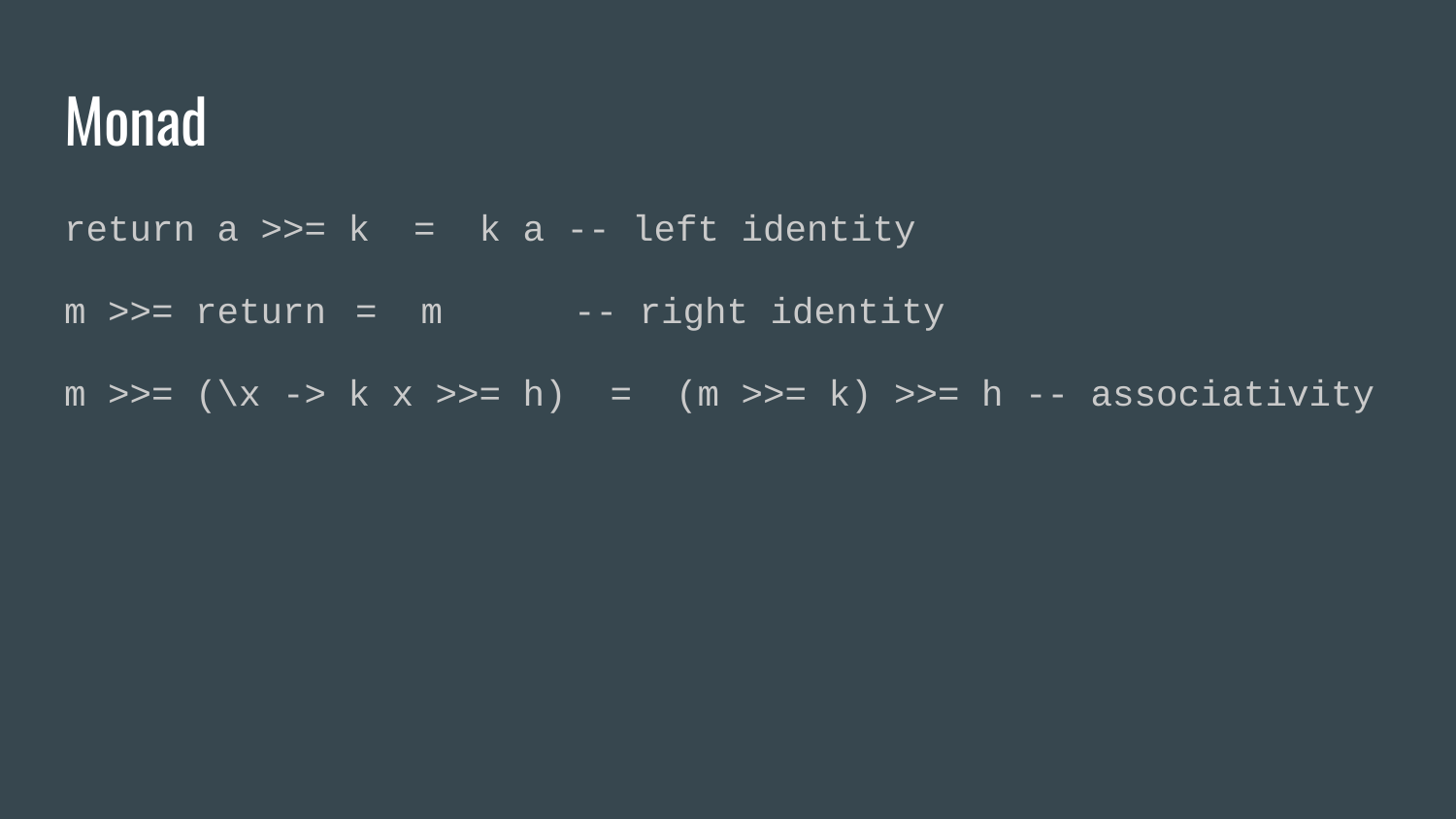

# Monad
return a >>= k  =  k a -- left identity
m >>= return	=  m      -- right identity
m >>= (\x -> k x >>= h)  =  (m >>= k) >>= h -- associativity